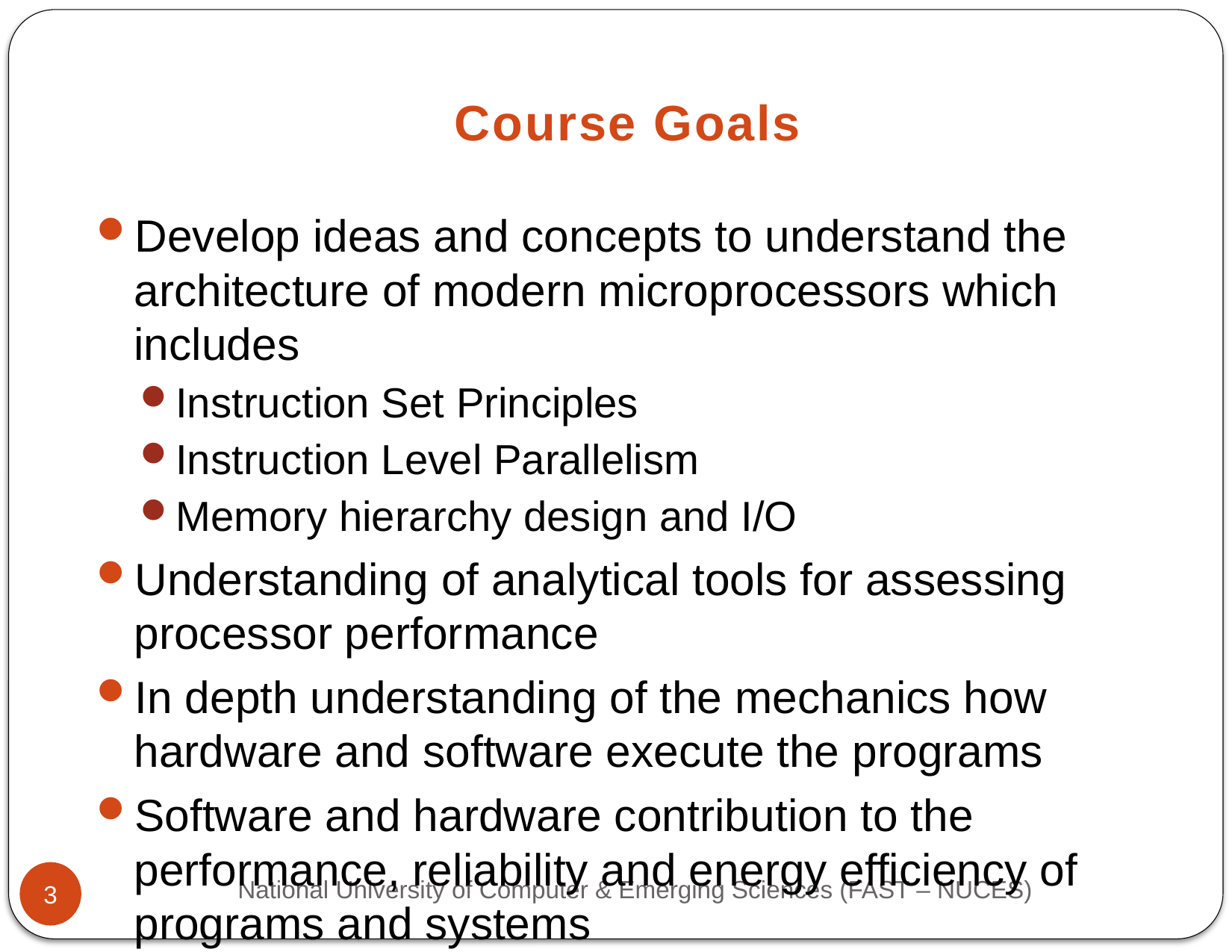

# Course Goals
Develop ideas and concepts to understand the architecture of modern microprocessors which includes
Instruction Set Principles
Instruction Level Parallelism
Memory hierarchy design and I/O
Understanding of analytical tools for assessing processor performance
In depth understanding of the mechanics how hardware and software execute the programs
Software and hardware contribution to the performance, reliability and energy efficiency of programs and systems

National University of Computer & Emerging Sciences (FAST – NUCES)
3